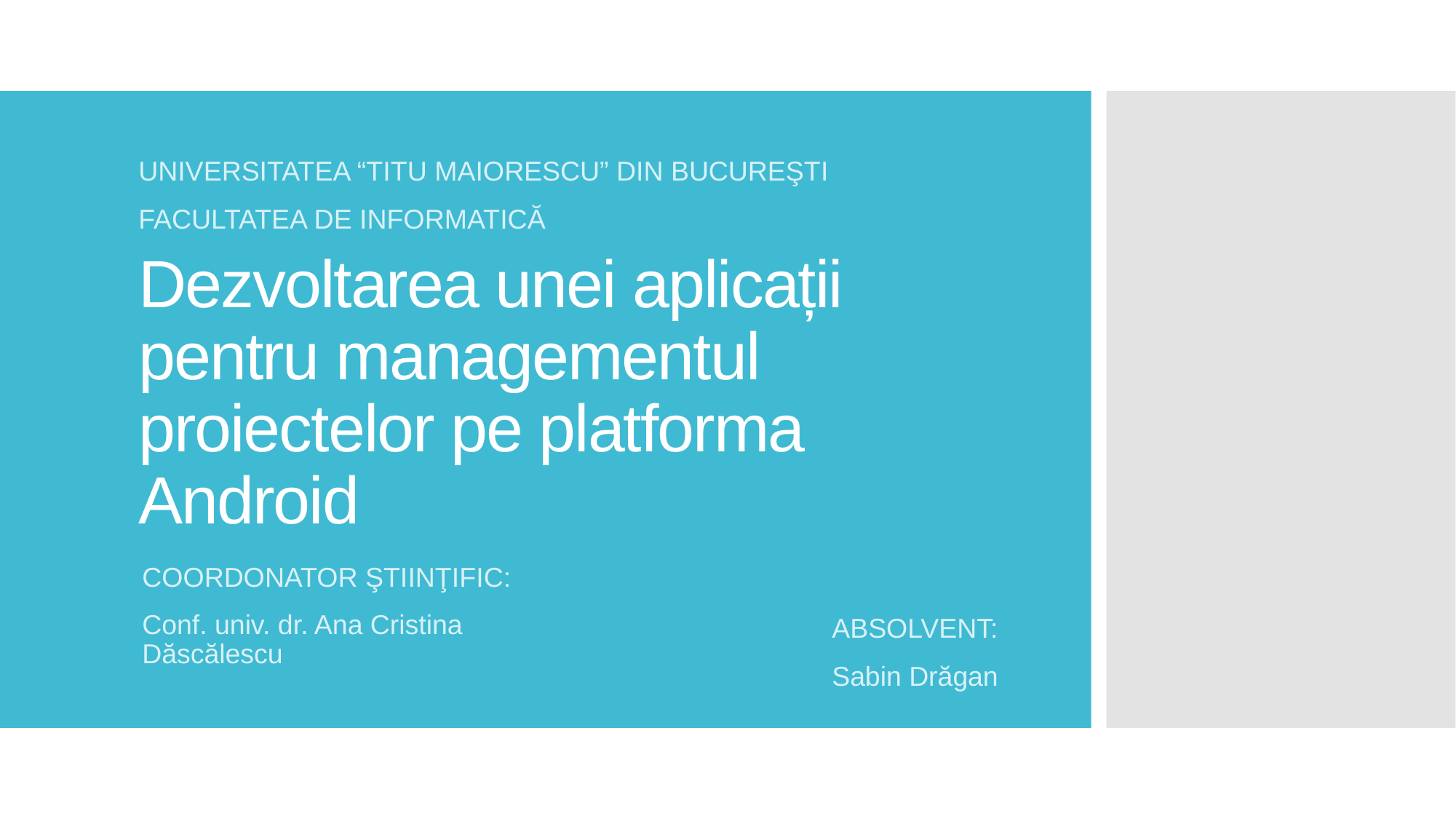

UNIVERSITATEA “TITU MAIORESCU” DIN BUCUREŞTI
FACULTATEA DE INFORMATICĂ

# Dezvoltarea unei aplicații pentru managementul proiectelor pe platforma Android
COORDONATOR ŞTIINŢIFIC:
Conf. univ. dr. Ana Cristina Dăscălescu

ABSOLVENT:
Sabin Drăgan